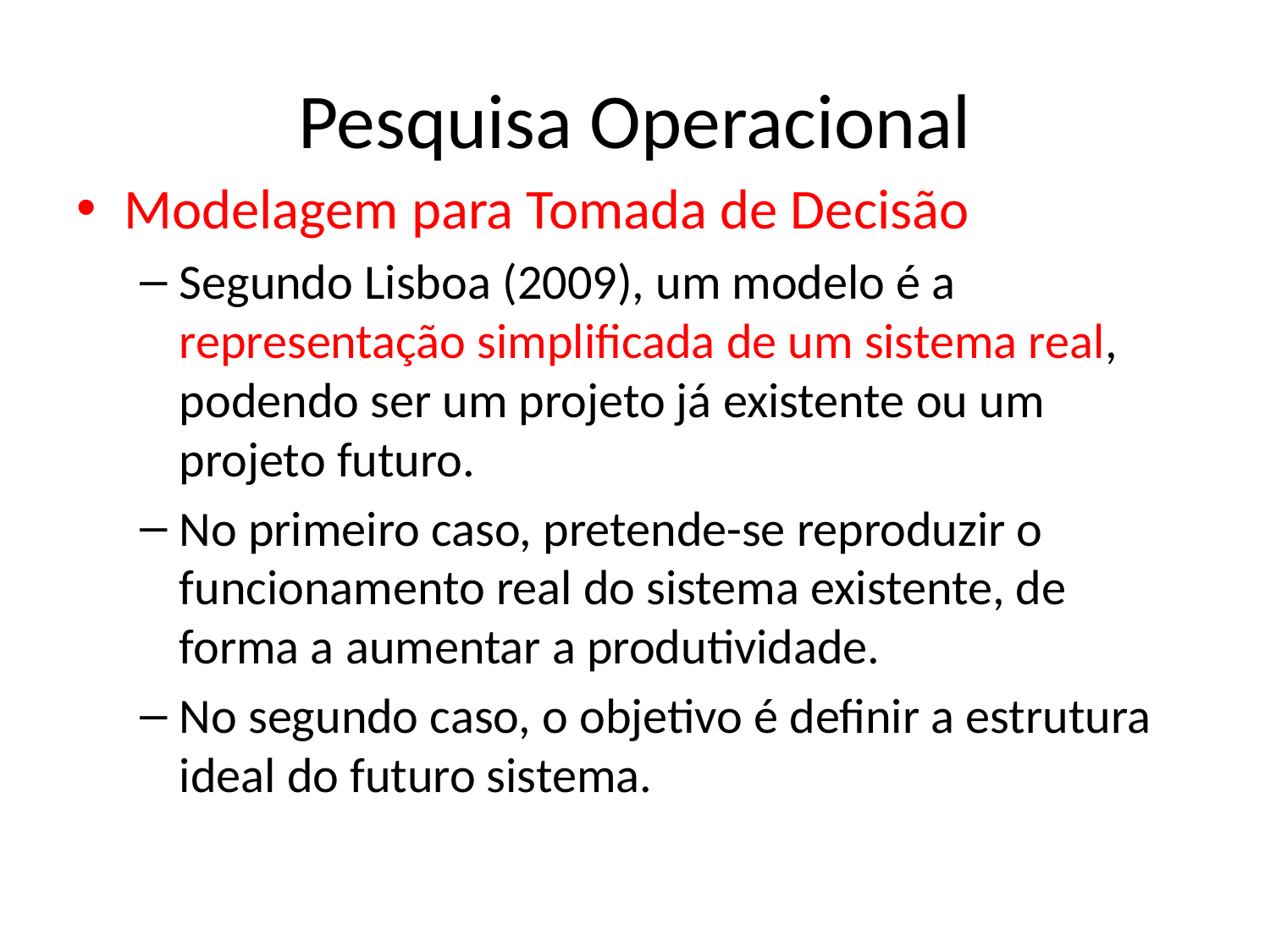

# Pesquisa Operacional
Modelagem para Tomada de Decisão
Segundo Lisboa (2009), um modelo é a representação simplificada de um sistema real, podendo ser um projeto já existente ou um projeto futuro.
No primeiro caso, pretende-se reproduzir o funcionamento real do sistema existente, de forma a aumentar a produtividade.
No segundo caso, o objetivo é definir a estrutura ideal do futuro sistema.